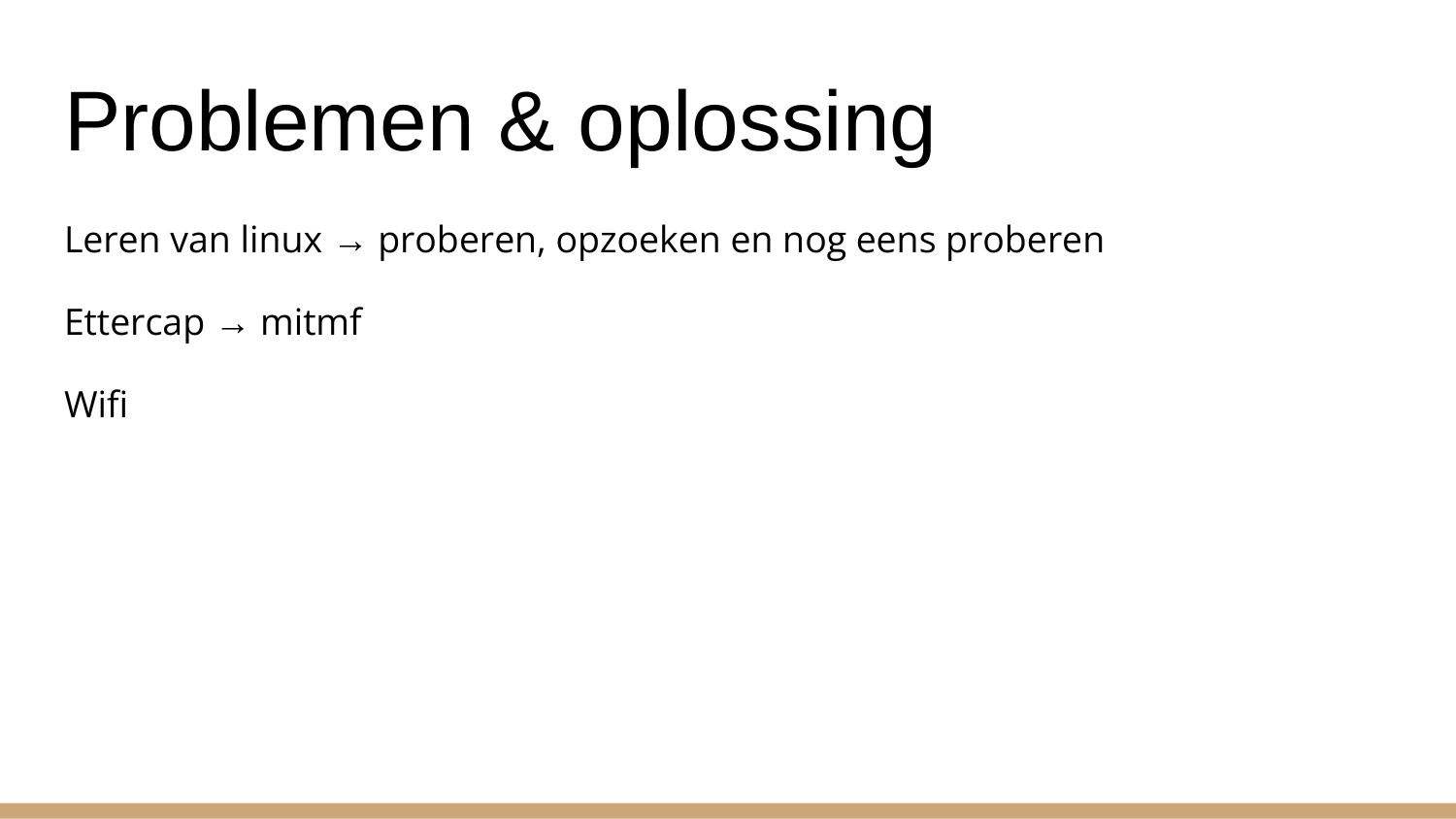

# Problemen & oplossing
Leren van linux → proberen, opzoeken en nog eens proberen
Ettercap → mitmf
Wifi